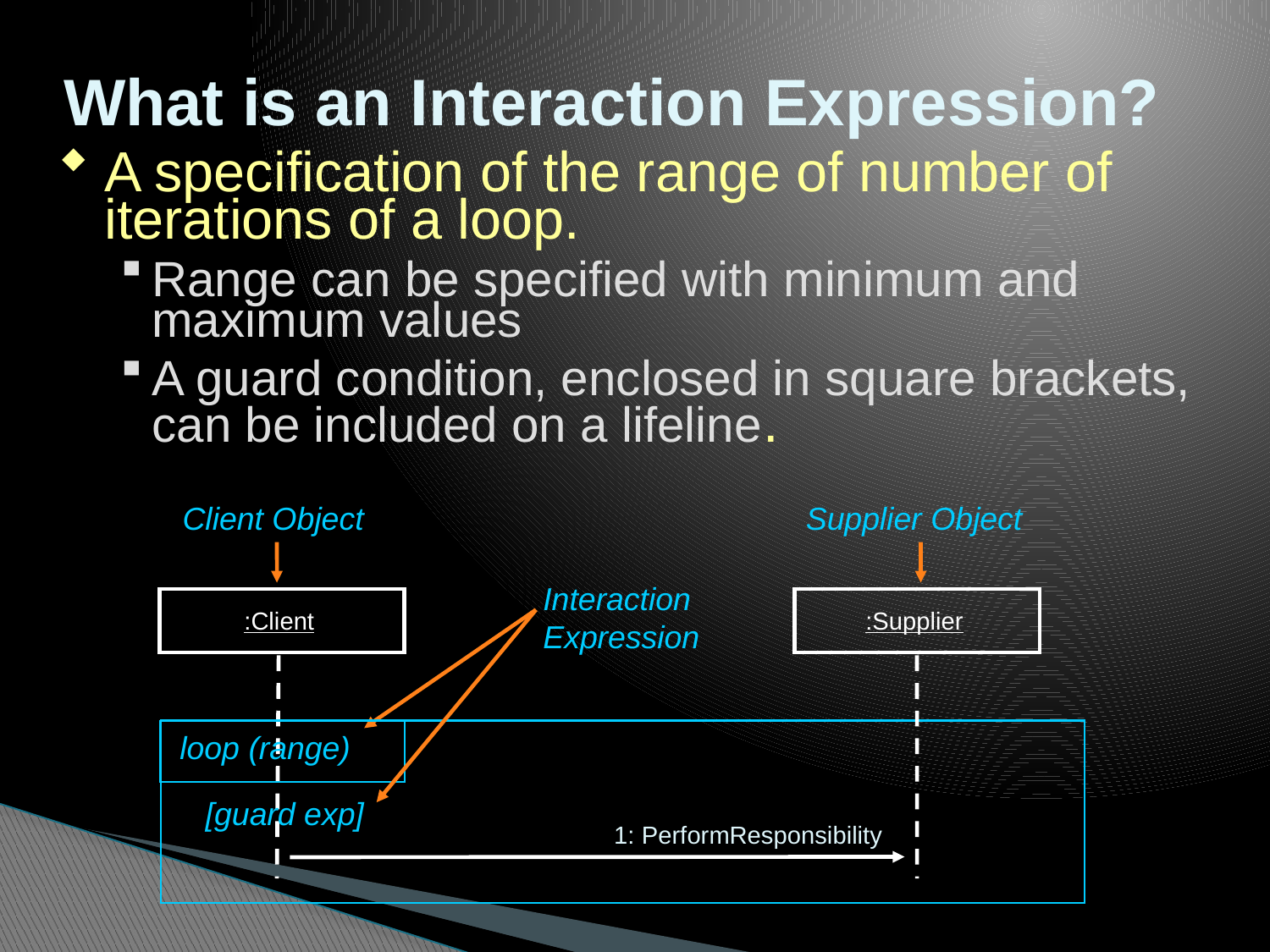

# What is an Interaction Expression?
A specification of the range of number of iterations of a loop.
Range can be specified with minimum and maximum values
A guard condition, enclosed in square brackets, can be included on a lifeline.
Client Object
Supplier Object

Interaction
Expression

:Client
:Supplier

loop (range)
[guard exp]
1: PerformResponsibility